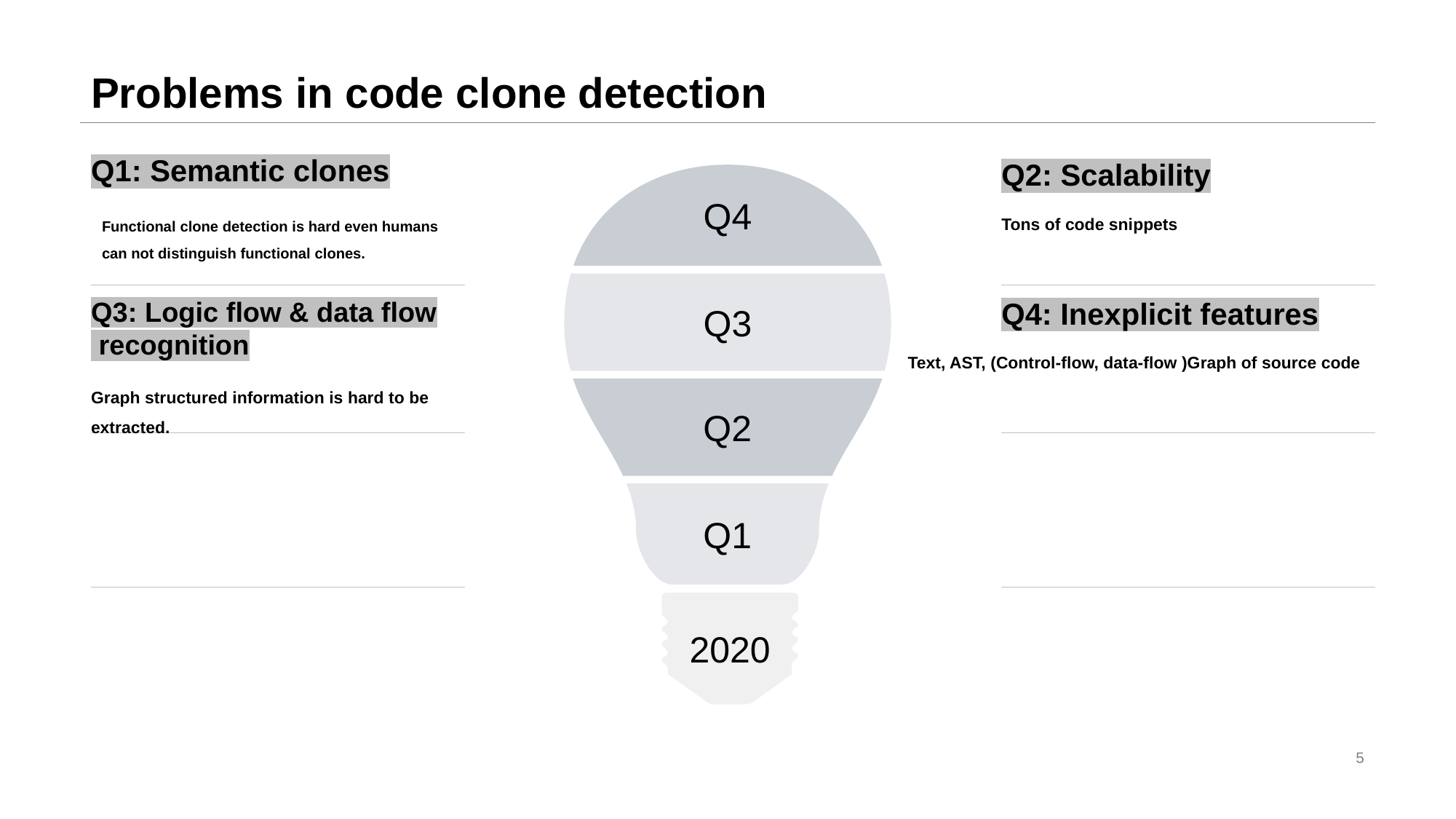

# Problems in code clone detection
Q1: Semantic clones

Q4
Q3
Q4: Inexplicit features
Text, AST, (Control-flow, data-flow )Graph of source code
Q3: Logic flow & data flow
 recognition

Q2
Q1
2020
Q2: Scalability
Tons of code snippets
Functional clone detection is hard even humans can not distinguish functional clones.
Graph structured information is hard to be extracted.

5